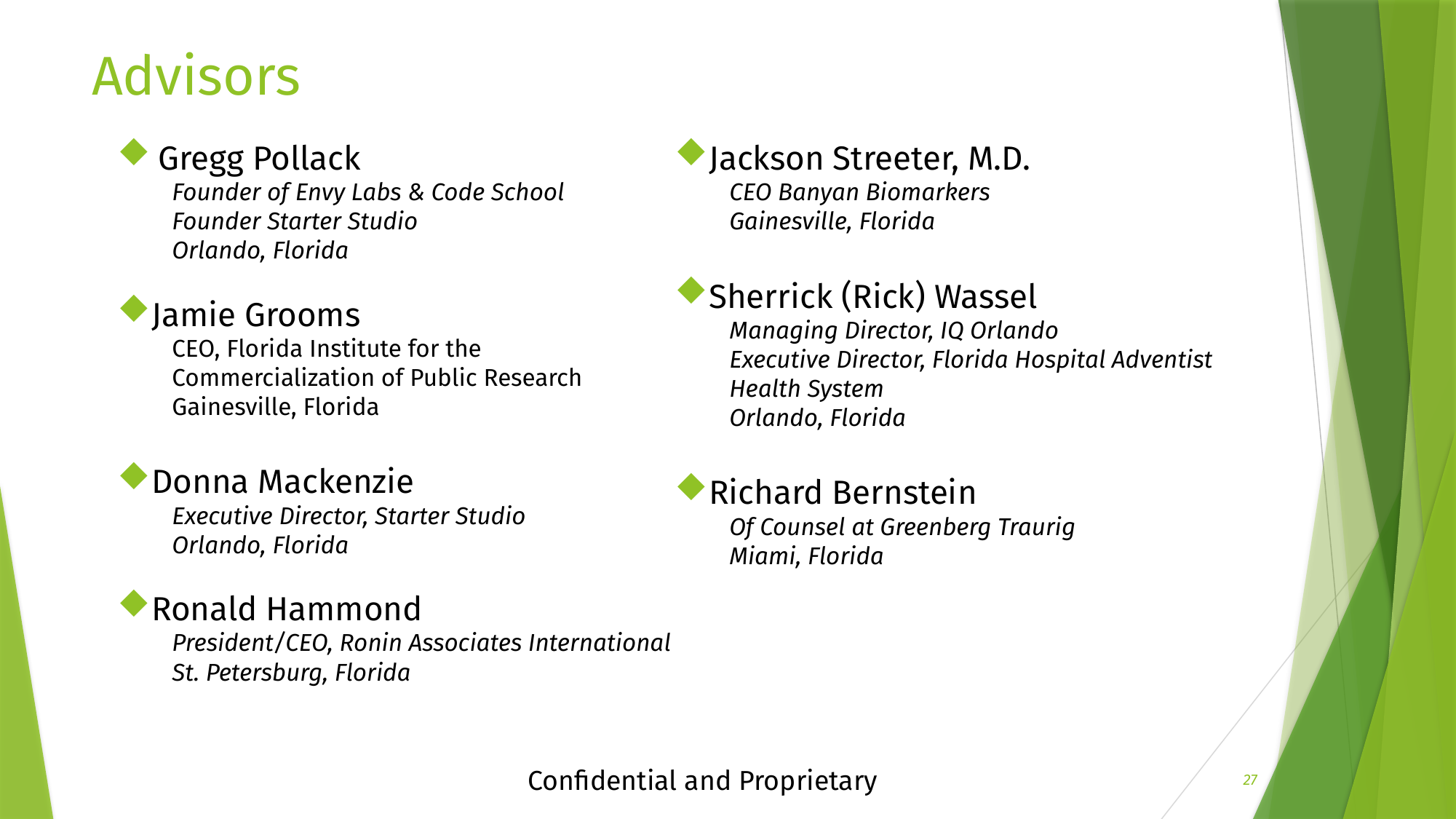

# Advisors
Gregg Pollack
Founder of Envy Labs & Code School
Founder Starter Studio
Orlando, Florida

Jamie Grooms
CEO, Florida Institute for the Commercialization of Public Research Gainesville, Florida

Donna Mackenzie
Executive Director, Starter Studio
Orlando, Florida

Ronald Hammond
President/CEO, Ronin Associates International St. Petersburg, Florida

Jackson Streeter, M.D.
CEO Banyan Biomarkers
Gainesville, Florida

Sherrick (Rick) Wassel
Managing Director, IQ Orlando
Executive Director, Florida Hospital Adventist Health System
Orlando, Florida

Richard Bernstein
Of Counsel at Greenberg Traurig
Miami, Florida
Confidential and Proprietary
27